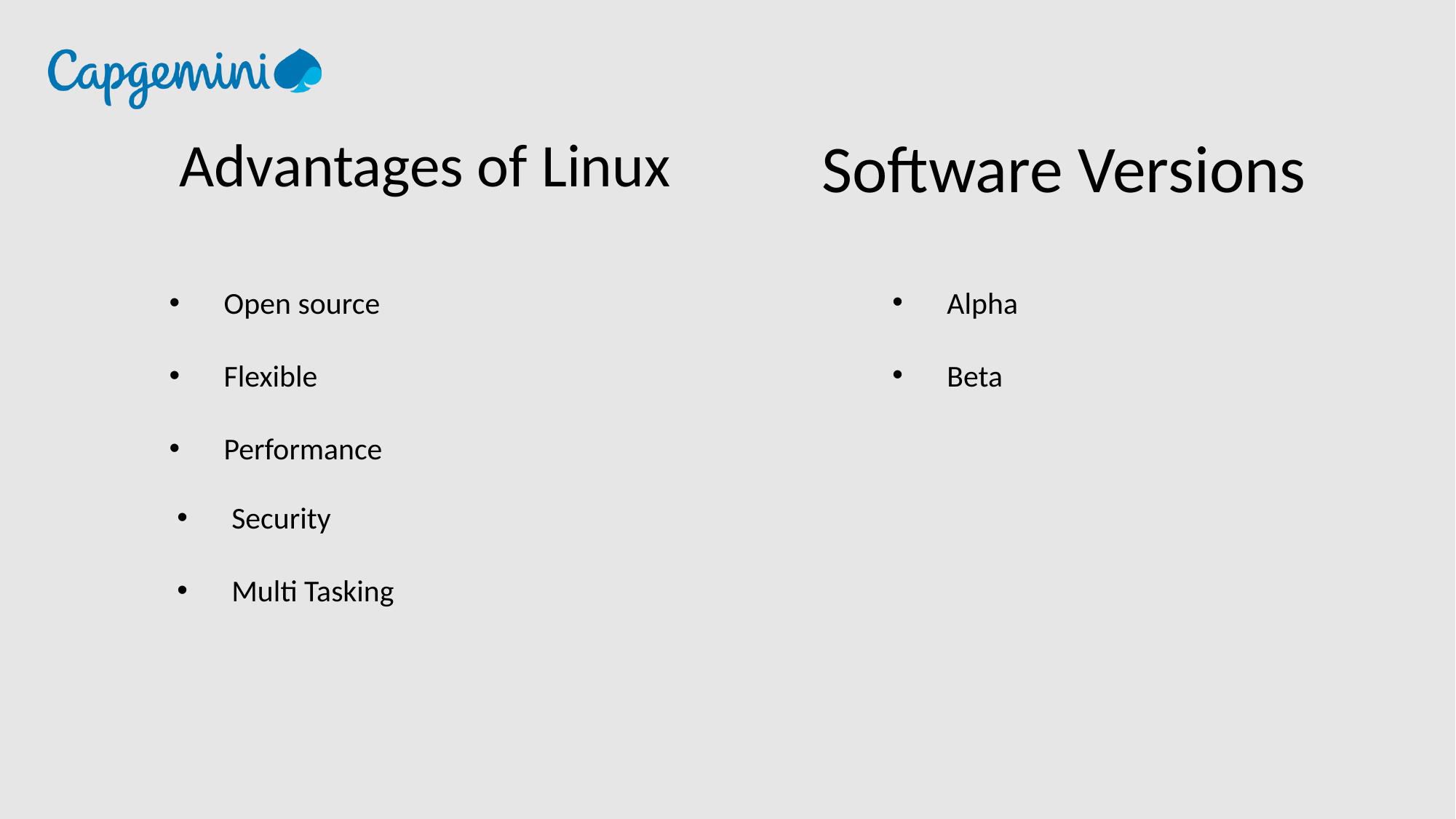

Advantages of Linux
Software Versions
Alpha
Beta
Open source
Flexible
Performance
Security
Multi Tasking